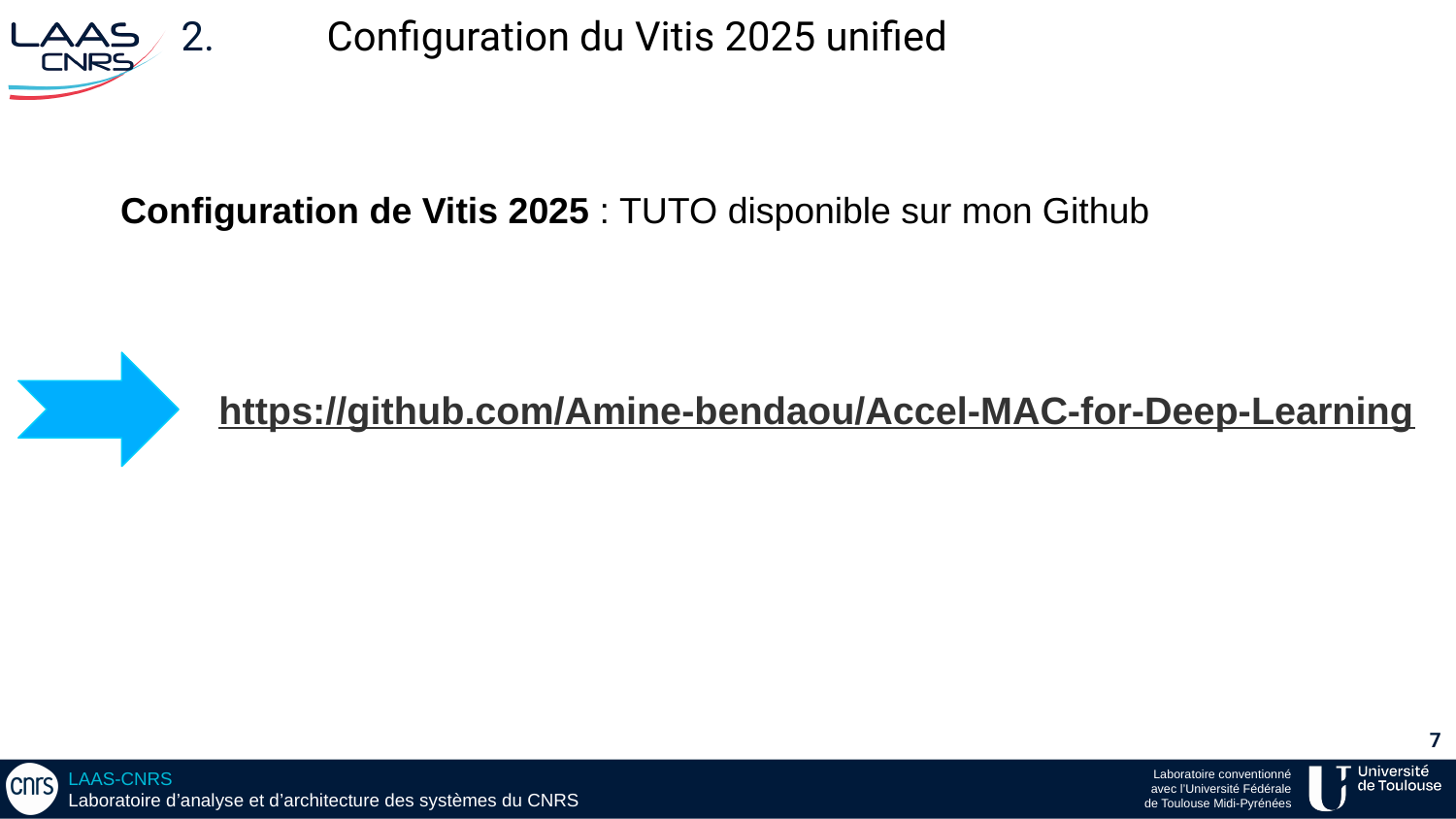

# 2.	Configuration du Vitis 2025 unified
Configuration de Vitis 2025 : TUTO disponible sur mon Github

https://github.com/Amine-bendaou/Accel-MAC-for-Deep-Learning
7